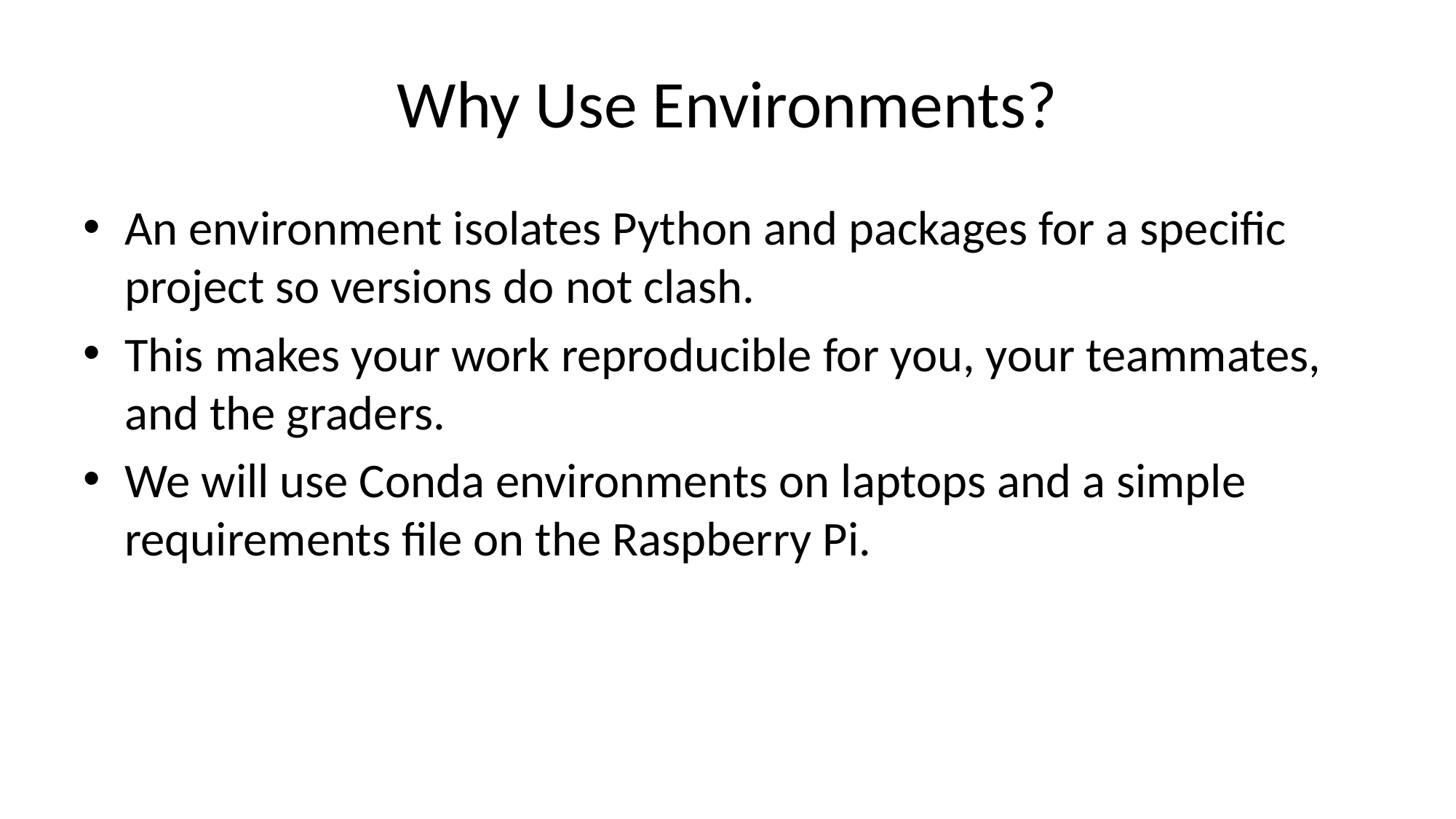

# Why Use Environments?
An environment isolates Python and packages for a specific project so versions do not clash.
This makes your work reproducible for you, your teammates, and the graders.
We will use Conda environments on laptops and a simple requirements file on the Raspberry Pi.